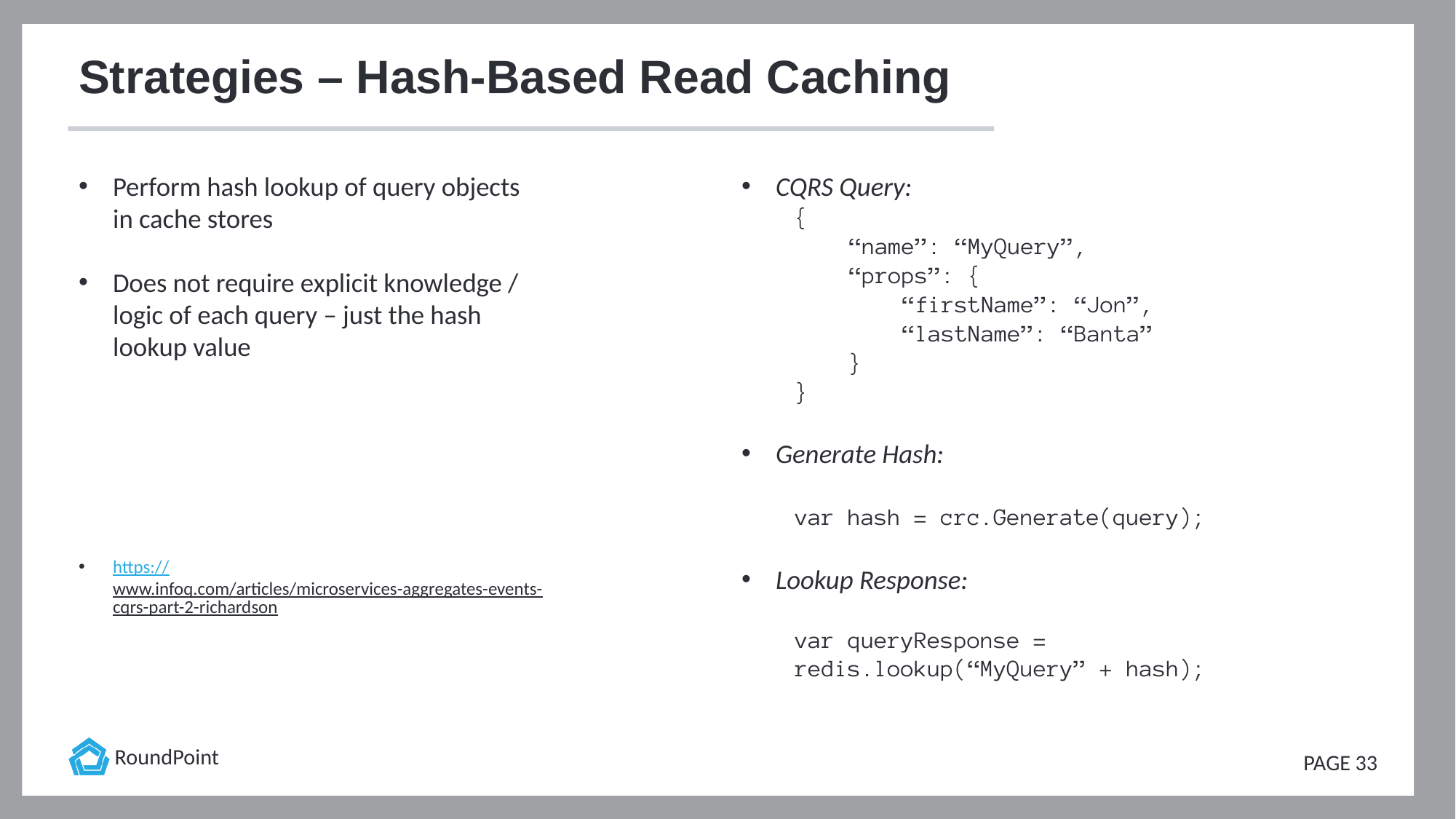

# Strategies – Hash-Based Read Caching
Perform hash lookup of query objects in cache stores

Does not require explicit knowledge / logic of each query – just the hash lookup value

https://www.infoq.com/articles/microservices-aggregates-events-cqrs-part-2-richardson
CQRS Query:
{
“name”: “MyQuery”,
“props”: {
    “firstName”: “Jon”,
    “lastName”: “Banta”
}
}
Generate Hash:

var hash = crc.Generate(query);

Lookup Response:

var queryResponse =       	redis.lookup(“MyQuery” + hash);